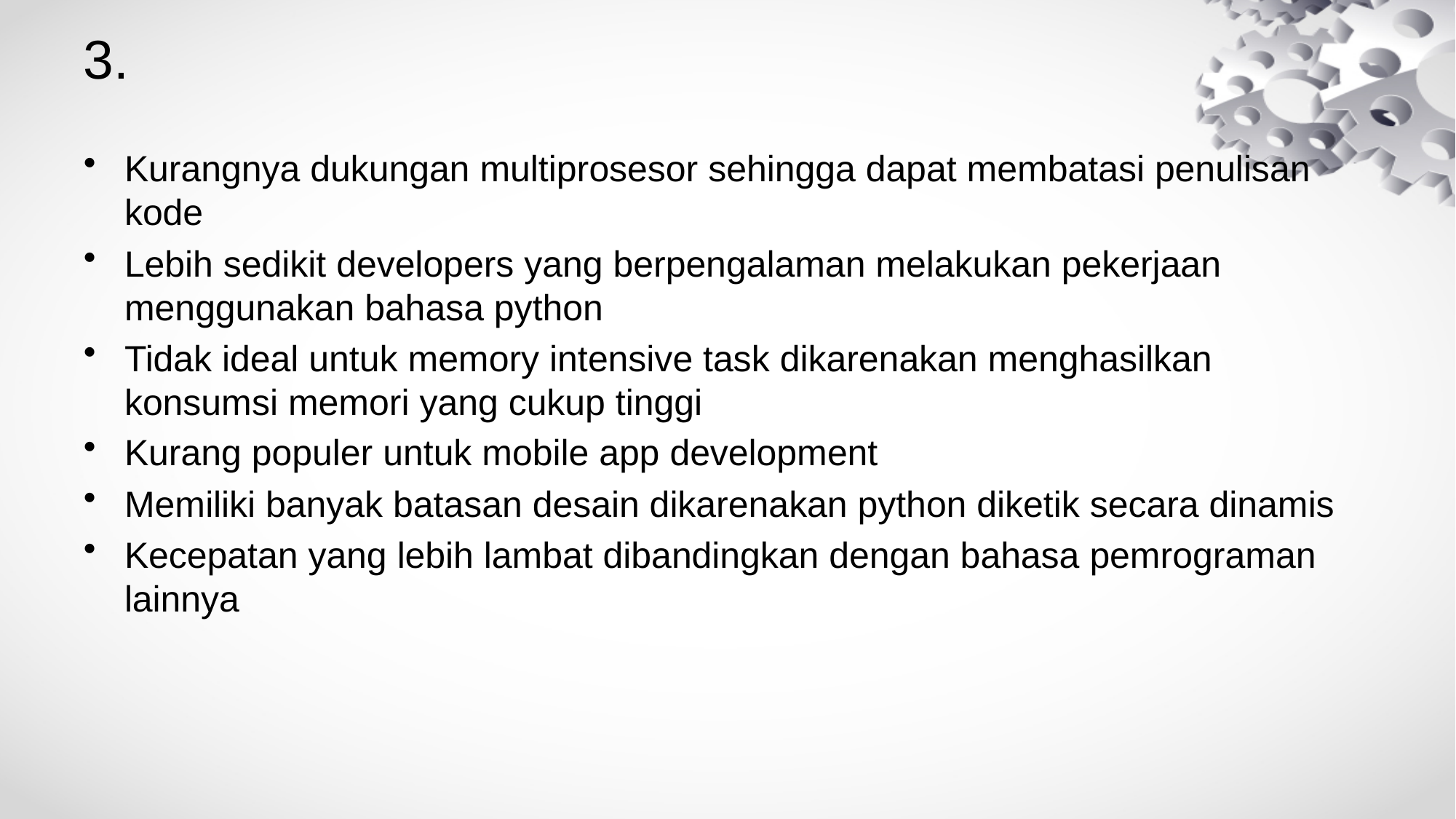

# 3.
Kurangnya dukungan multiprosesor sehingga dapat membatasi penulisan kode
Lebih sedikit developers yang berpengalaman melakukan pekerjaan menggunakan bahasa python
Tidak ideal untuk memory intensive task dikarenakan menghasilkan konsumsi memori yang cukup tinggi
Kurang populer untuk mobile app development
Memiliki banyak batasan desain dikarenakan python diketik secara dinamis
Kecepatan yang lebih lambat dibandingkan dengan bahasa pemrograman lainnya